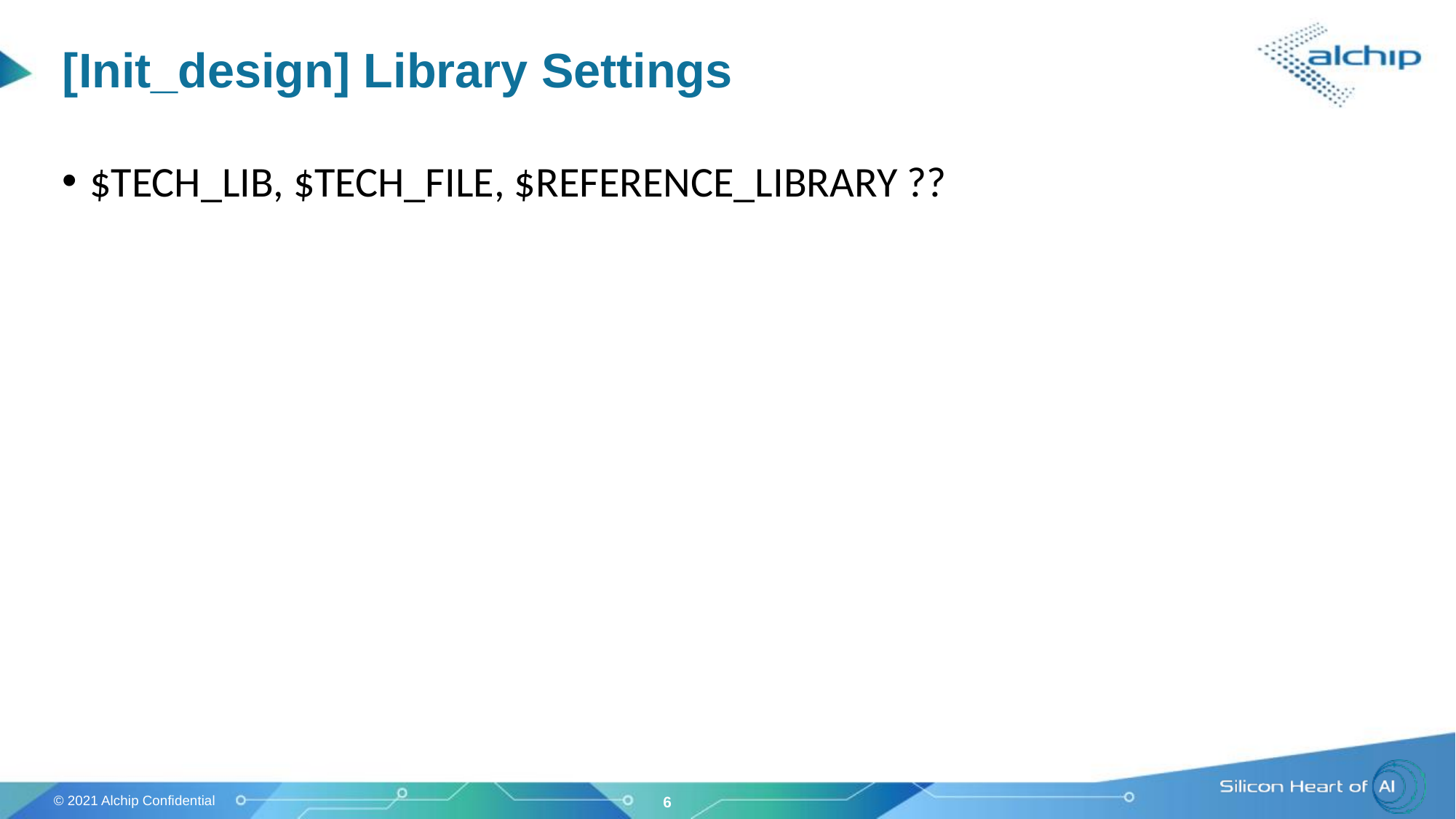

[Init_design] Library Settings
$TECH_LIB, $TECH_FILE, $REFERENCE_LIBRARY ??